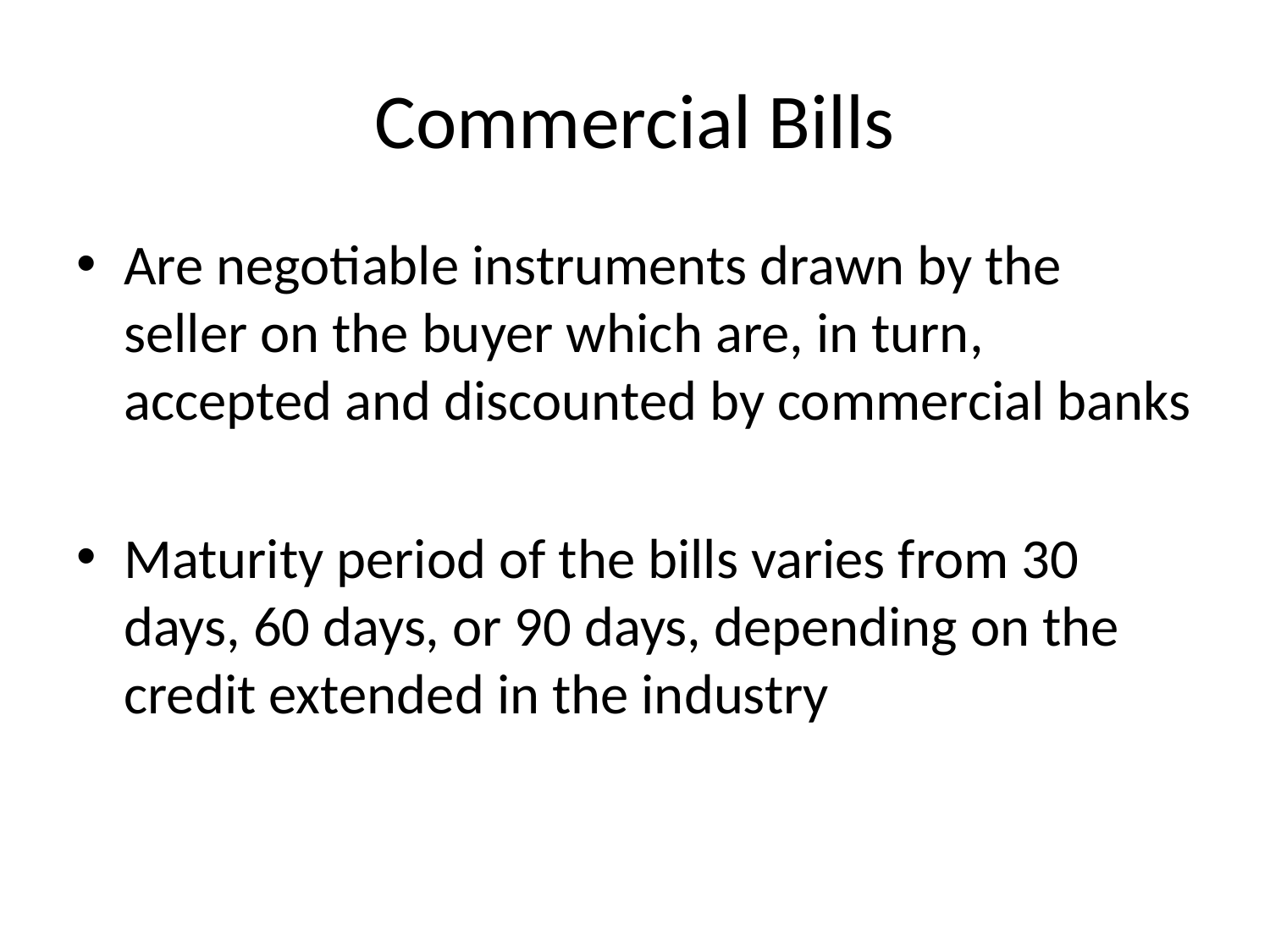

# Commercial Bills
Are negotiable instruments drawn by the seller on the buyer which are, in turn, accepted and discounted by commercial banks

Maturity period of the bills varies from 30 days, 60 days, or 90 days, depending on the credit extended in the industry